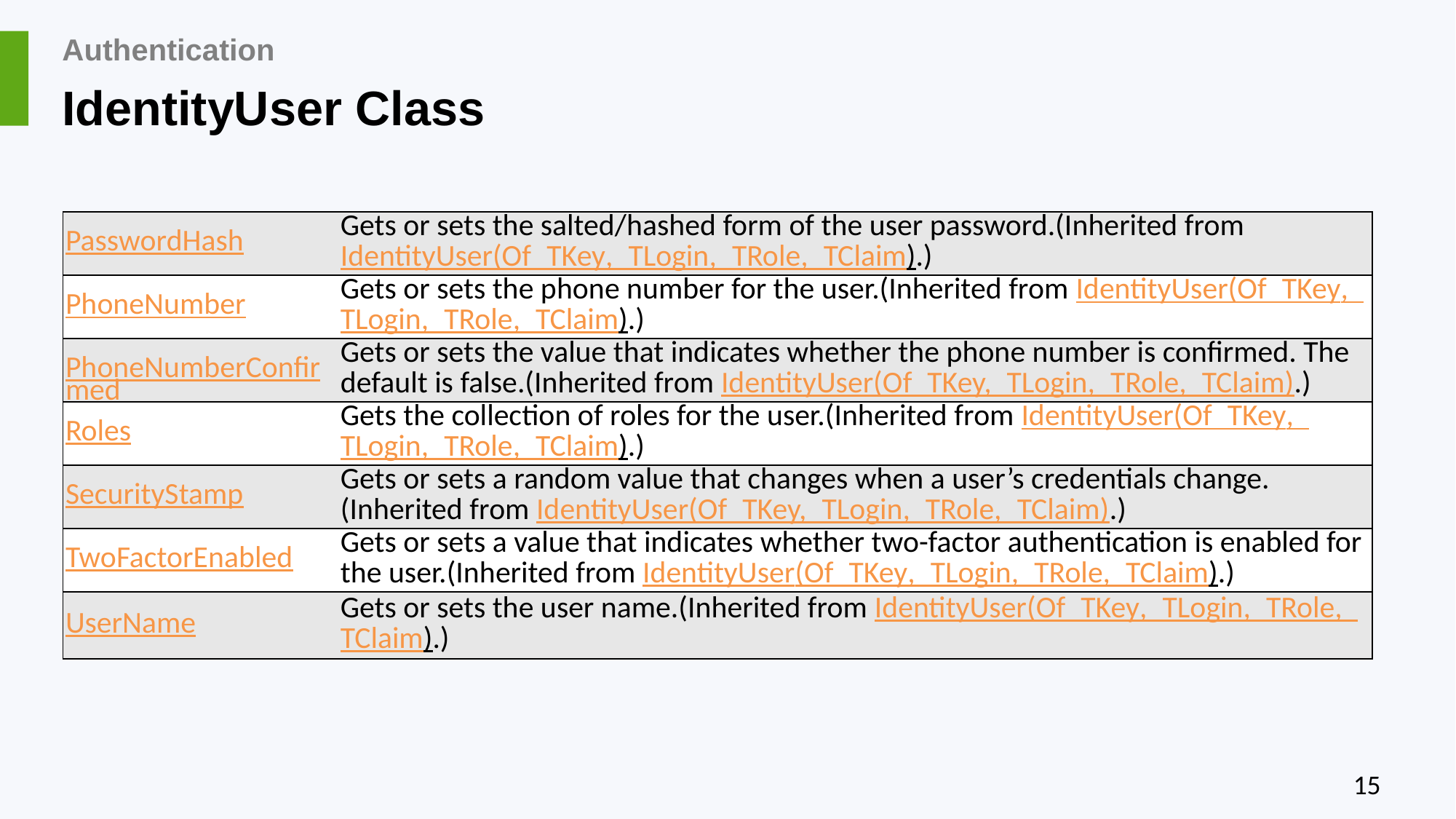

# Authentication
IdentityUser Class
| PasswordHash | Gets or sets the salted/hashed form of the user password.(Inherited from IdentityUser(Of TKey, TLogin, TRole, TClaim).) |
| --- | --- |
| PhoneNumber | Gets or sets the phone number for the user.(Inherited from IdentityUser(Of TKey, TLogin, TRole, TClaim).) |
| PhoneNumberConfirmed | Gets or sets the value that indicates whether the phone number is confirmed. The default is false.(Inherited from IdentityUser(Of TKey, TLogin, TRole, TClaim).) |
| Roles | Gets the collection of roles for the user.(Inherited from IdentityUser(Of TKey, TLogin, TRole, TClaim).) |
| SecurityStamp | Gets or sets a random value that changes when a user’s credentials change.(Inherited from IdentityUser(Of TKey, TLogin, TRole, TClaim).) |
| TwoFactorEnabled | Gets or sets a value that indicates whether two-factor authentication is enabled for the user.(Inherited from IdentityUser(Of TKey, TLogin, TRole, TClaim).) |
| UserName | Gets or sets the user name.(Inherited from IdentityUser(Of TKey, TLogin, TRole, TClaim).) |